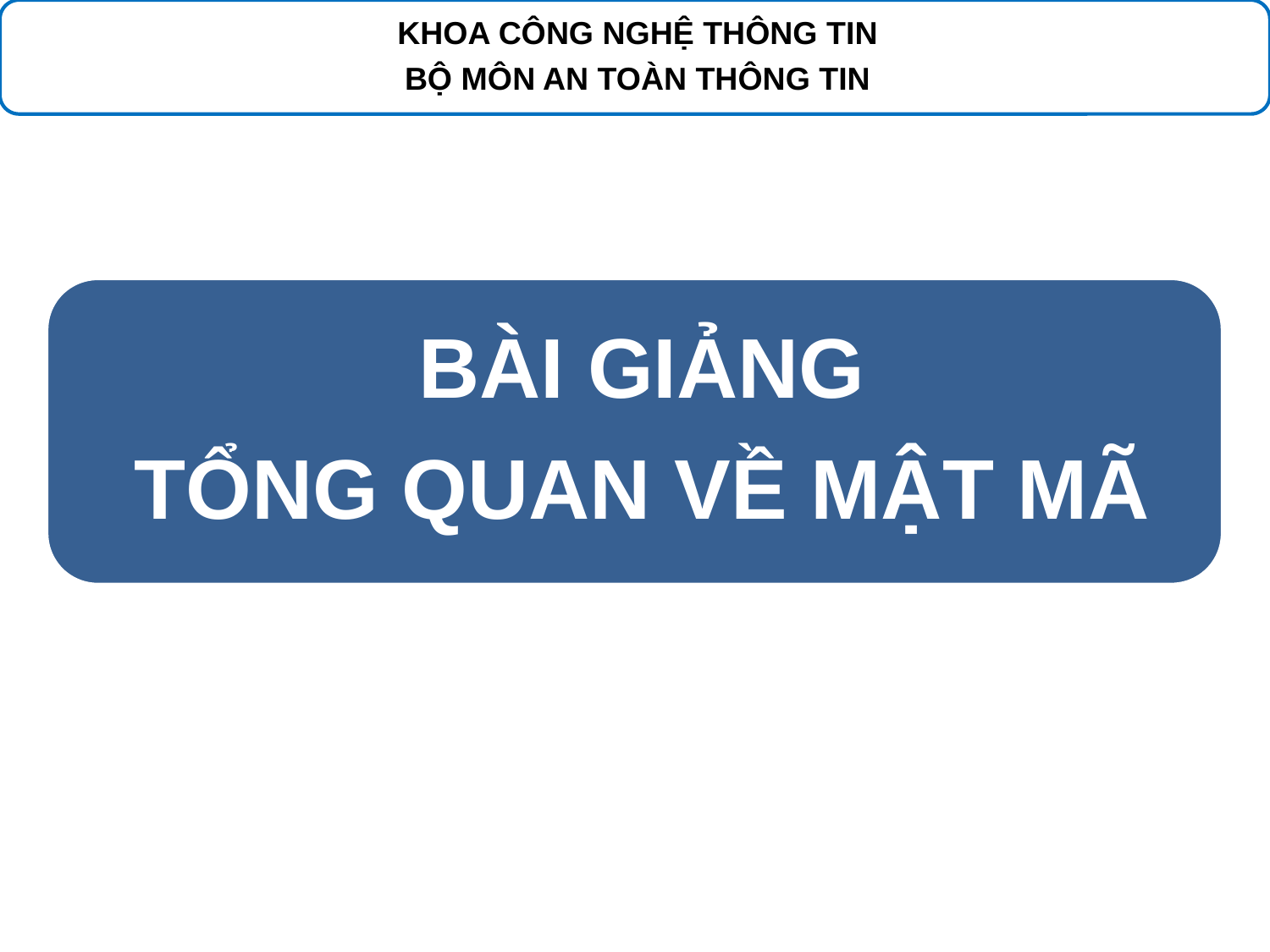

KHOA CÔNG NGHỆ THÔNG TIN
BỘ MÔN AN TOÀN THÔNG TIN
BÀI GIẢNG
TỔNG QUAN VỀ MẬT MÃ